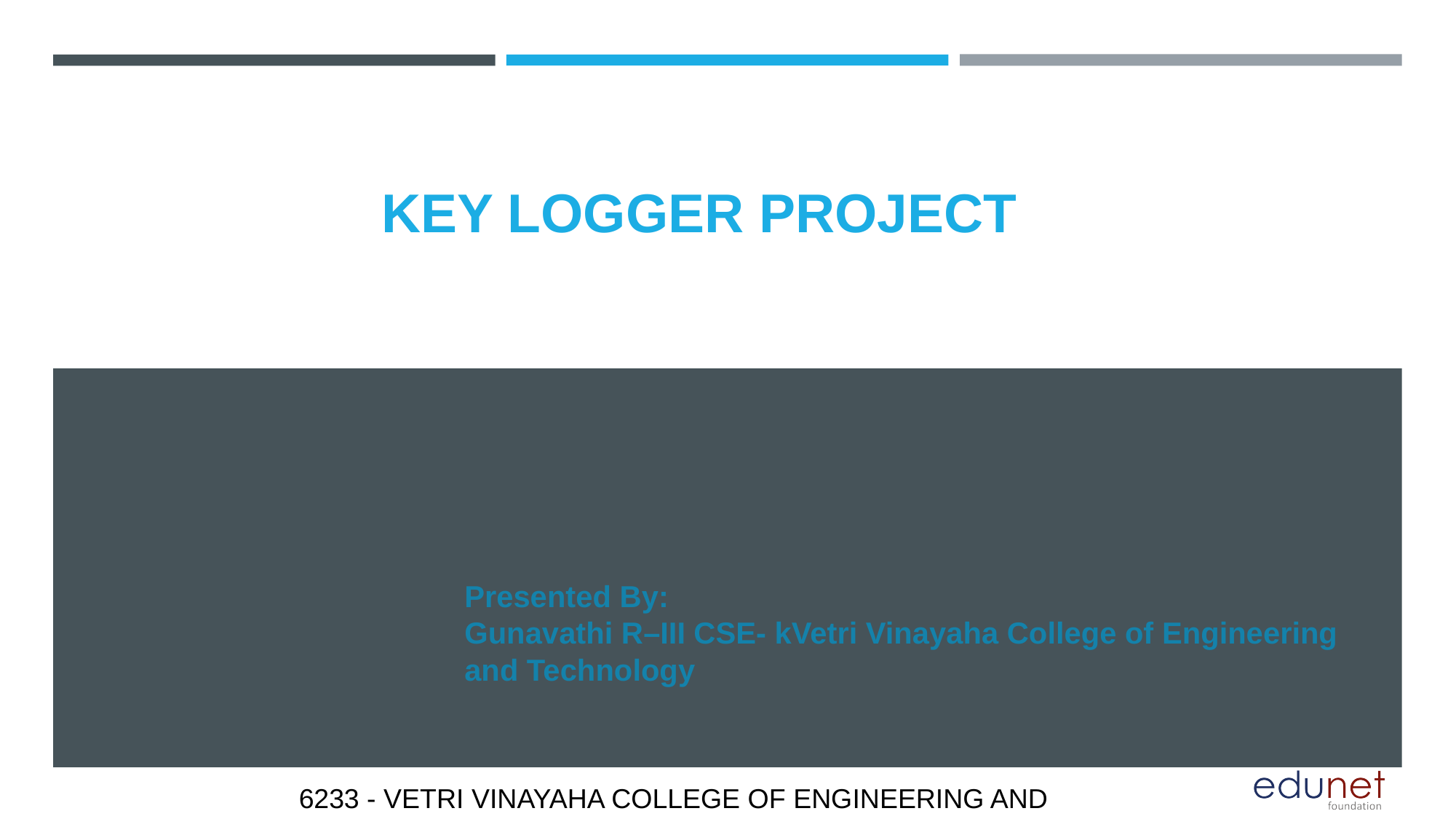

# KEY LOGGER PROJECT
Presented By:
Gunavathi R–III CSE- kVetri Vinayaha College of Engineering and Technology
6233 - VETRI VINAYAHA COLLEGE OF ENGINEERING AND TECHNOLOGY ,THOTTIAM , TRICHY